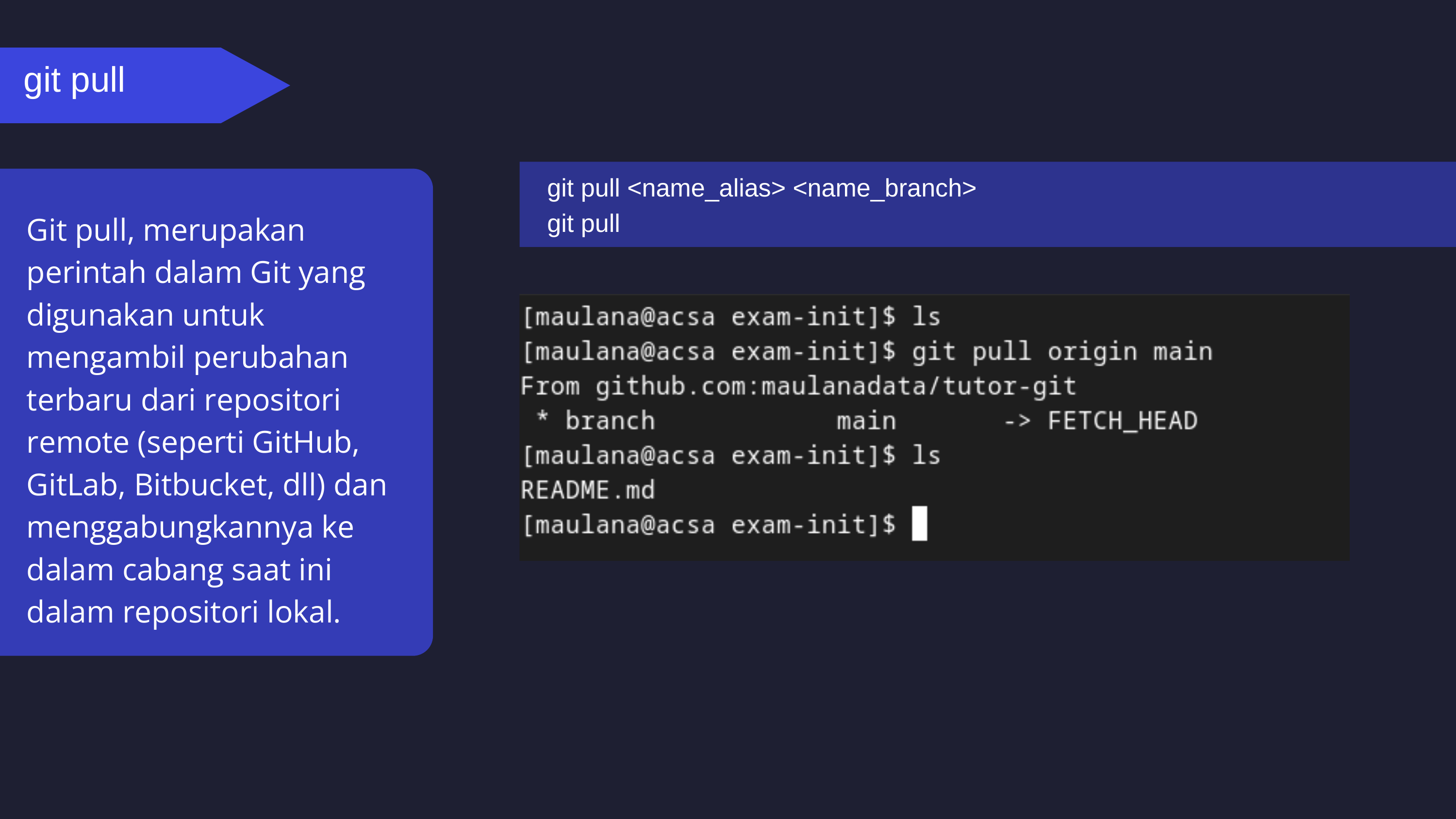

git pull

git pull <name_alias> <name_branch>
git pull

Git pull, merupakan perintah dalam Git yang digunakan untuk mengambil perubahan terbaru dari repositori remote (seperti GitHub, GitLab, Bitbucket, dll) dan menggabungkannya ke dalam cabang saat ini dalam repositori lokal.